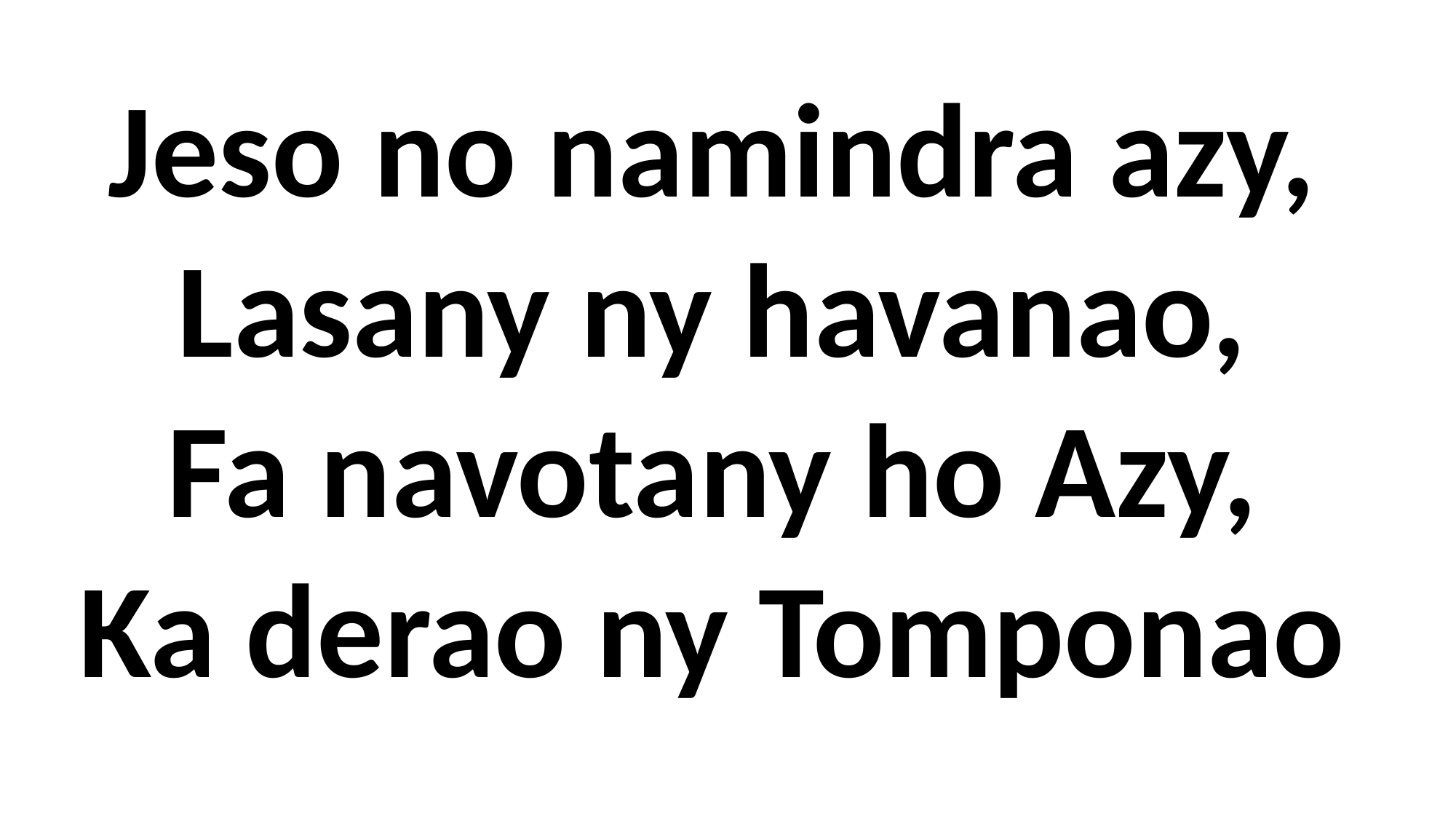

Jeso no namindra azy,
Lasany ny havanao,
Fa navotany ho Azy,
Ka derao ny Tomponao